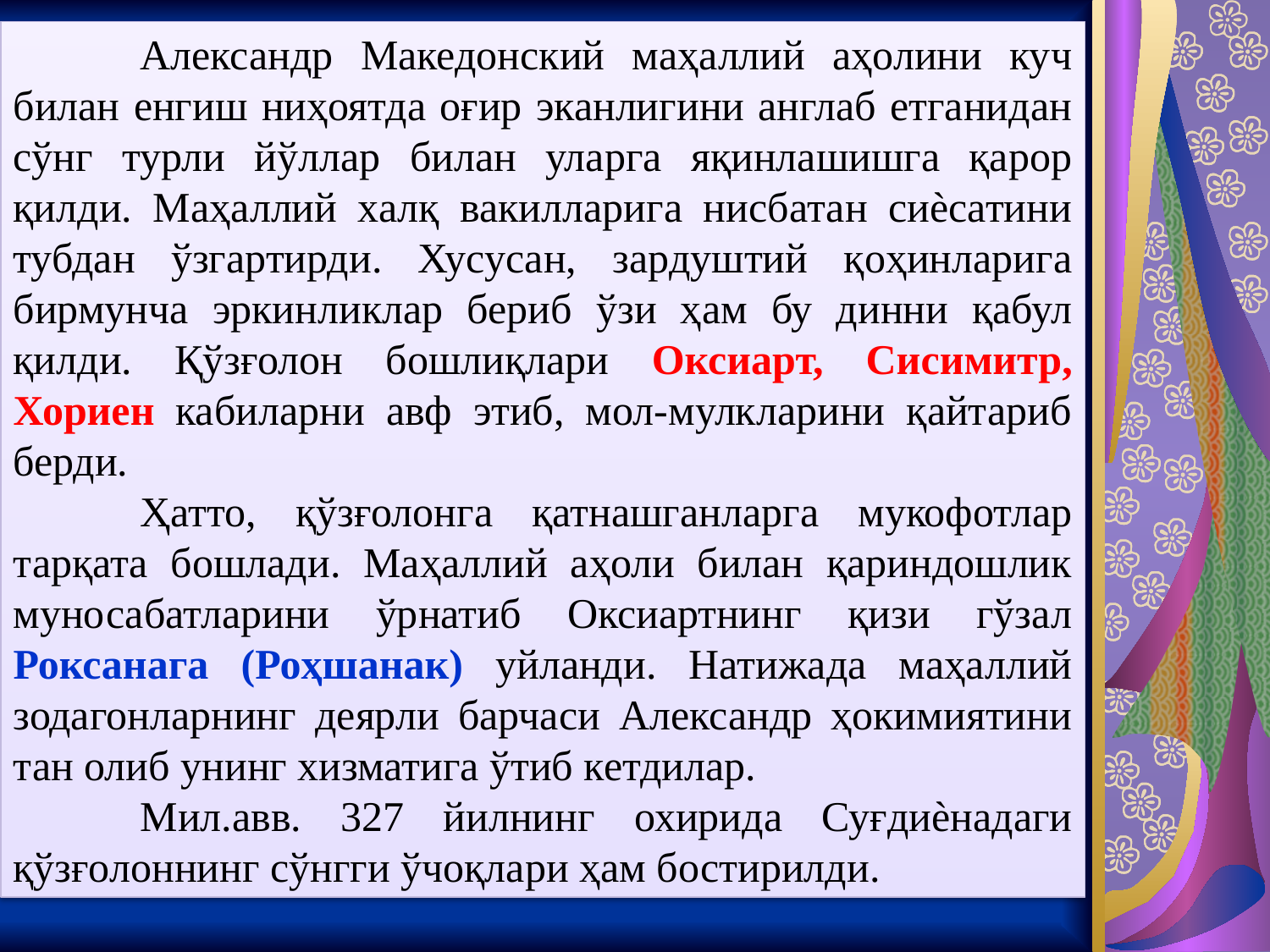

Александр Македонский маҳаллий аҳолини куч билан енгиш ниҳоятда оғир эканлигини англаб етганидан сўнг турли йўллар билан уларга яқинлашишга қарор қилди. Маҳаллий халқ вакилларига нисбатан сиѐсатини тубдан ўзгартирди. Хусусан, зардуштий қоҳинларига бирмунча эркинликлар бериб ўзи ҳам бу динни қабул қилди. Қўзғолон бошлиқлари Оксиарт, Сисимитр, Хориен кабиларни авф этиб, мол-мулкларини қайтариб берди.
	Ҳатто, қўзғолонга қатнашганларга мукофотлар тарқата бошлади. Маҳаллий аҳоли билан қариндошлик муносабатларини ўрнатиб Оксиартнинг қизи гўзал Роксанага (Роҳшанак) уйланди. Натижада маҳаллий зодагонларнинг деярли барчаси Александр ҳокимиятини тан олиб унинг хизматига ўтиб кетдилар.
	Мил.авв. 327 йилнинг охирида Суғдиѐнадаги қўзғолоннинг сўнгги ўчоқлари ҳам бостирилди.